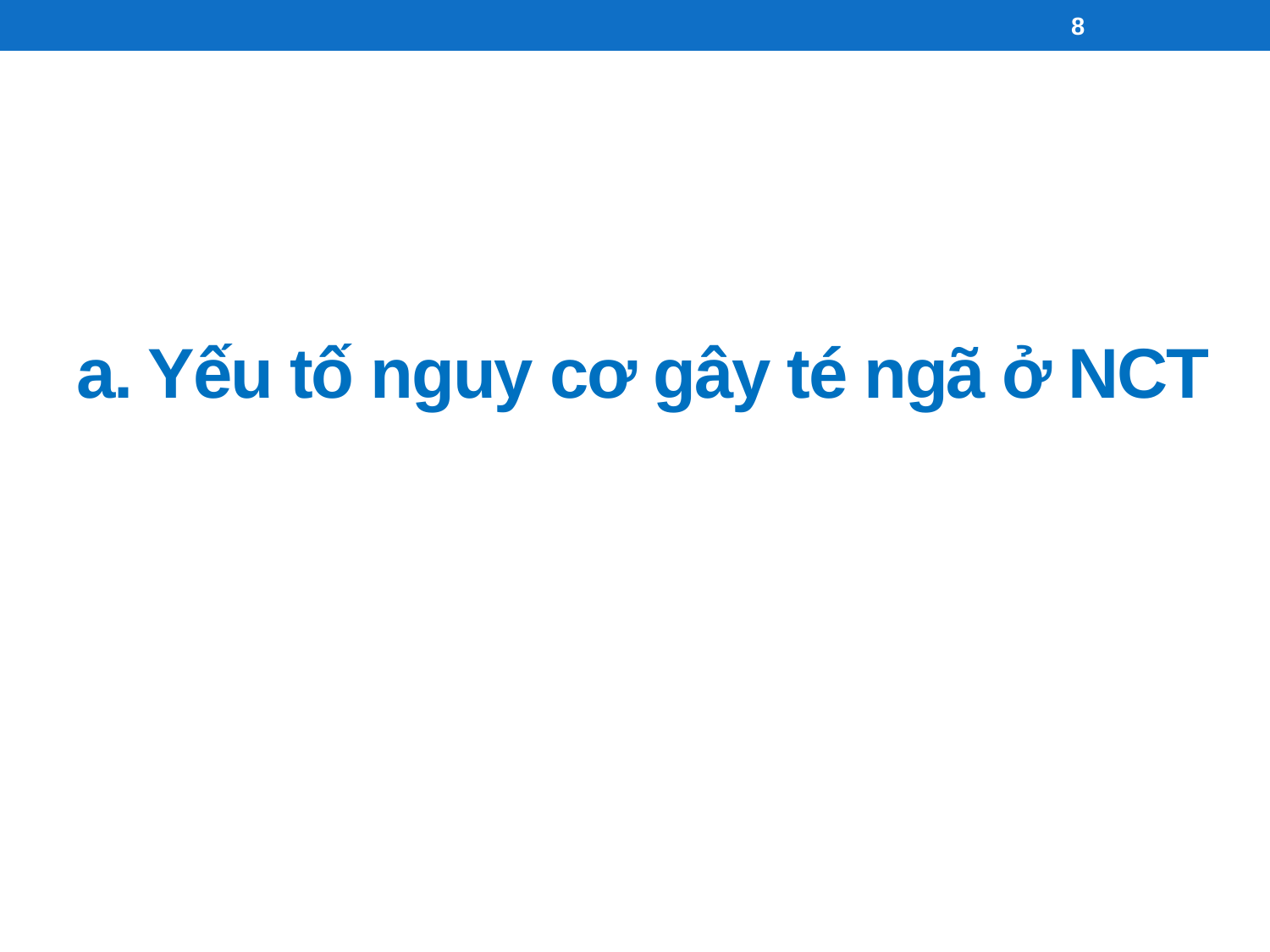

8
# a. Yếu tố nguy cơ gây té ngã ở NCT